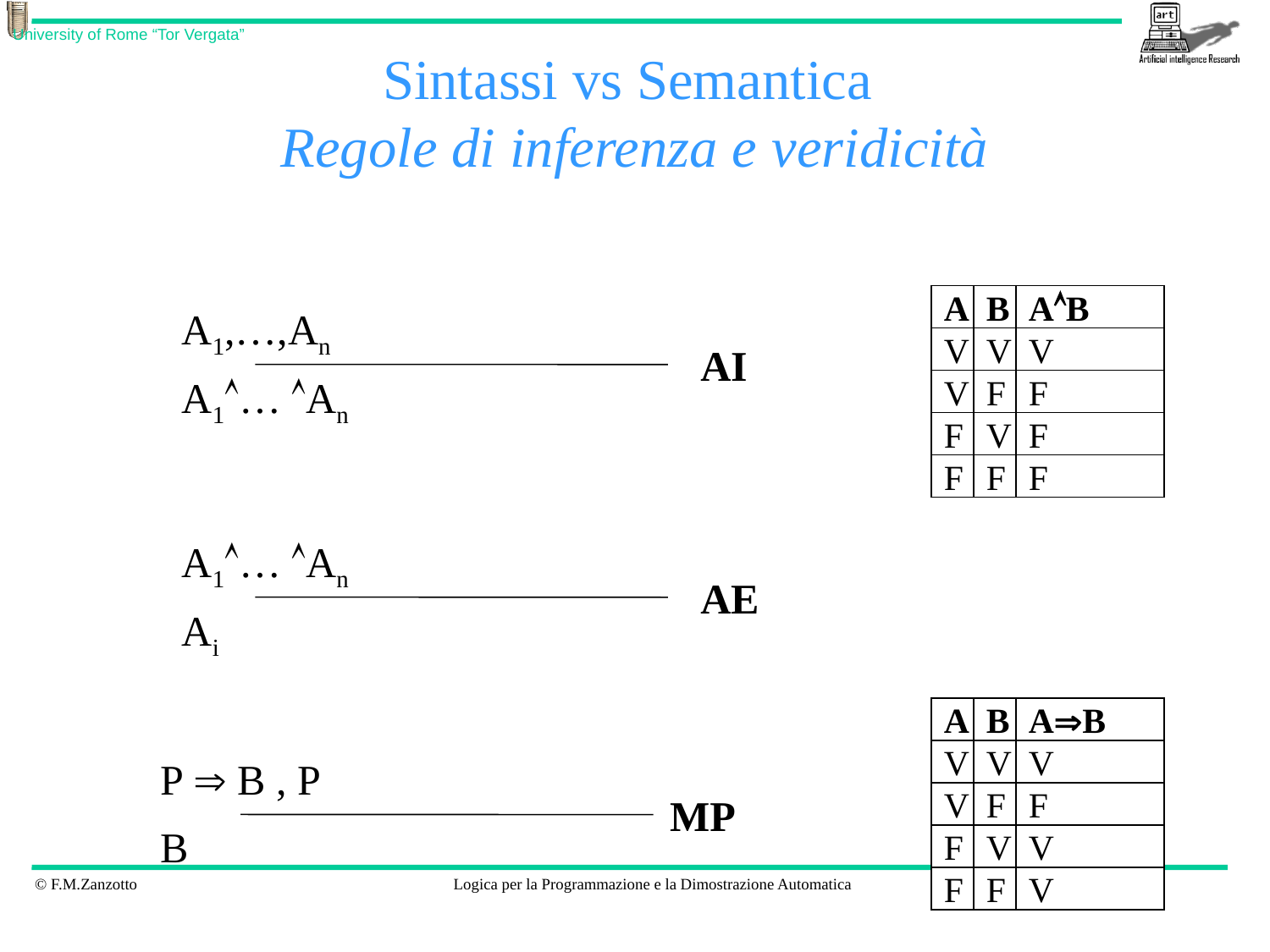

# Sintassi vs Semantica Regole di inferenza e veridicità
A
B
A∧B
A1,…,An
V
V
V
AI
A1∧… ∧An

V
F
F
F
V
F
F
F
F
A1∧… ∧An
AE
Ai

A
B
A⇒B
V
V
V
P ⇒ B , P
MP
V
F
F
B

F
V
V
F
F
V